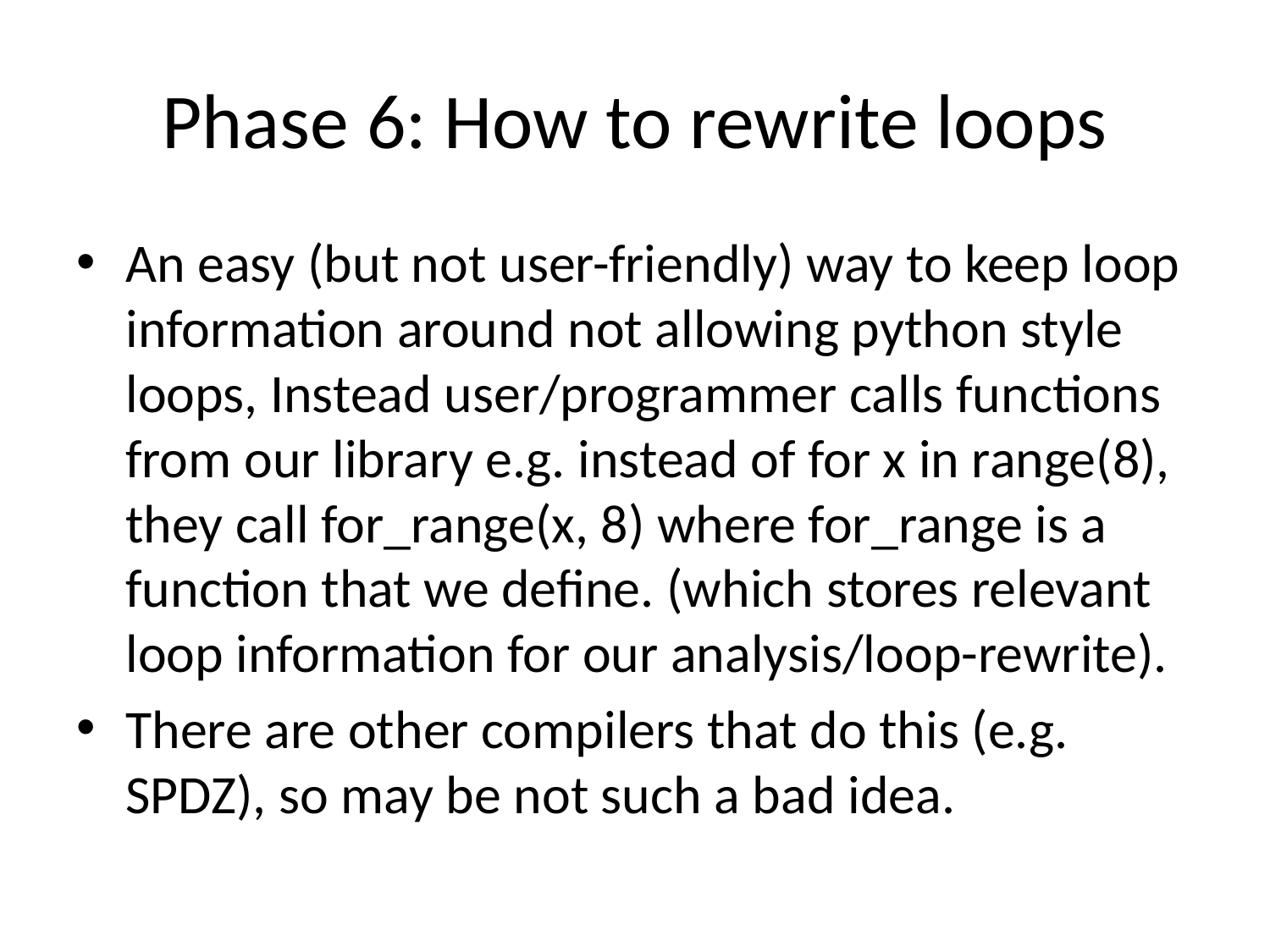

# Phase 6: How to rewrite loops
An easy (but not user-friendly) way to keep loop information around not allowing python style loops, Instead user/programmer calls functions from our library e.g. instead of for x in range(8), they call for_range(x, 8) where for_range is a function that we define. (which stores relevant loop information for our analysis/loop-rewrite).
There are other compilers that do this (e.g. SPDZ), so may be not such a bad idea.